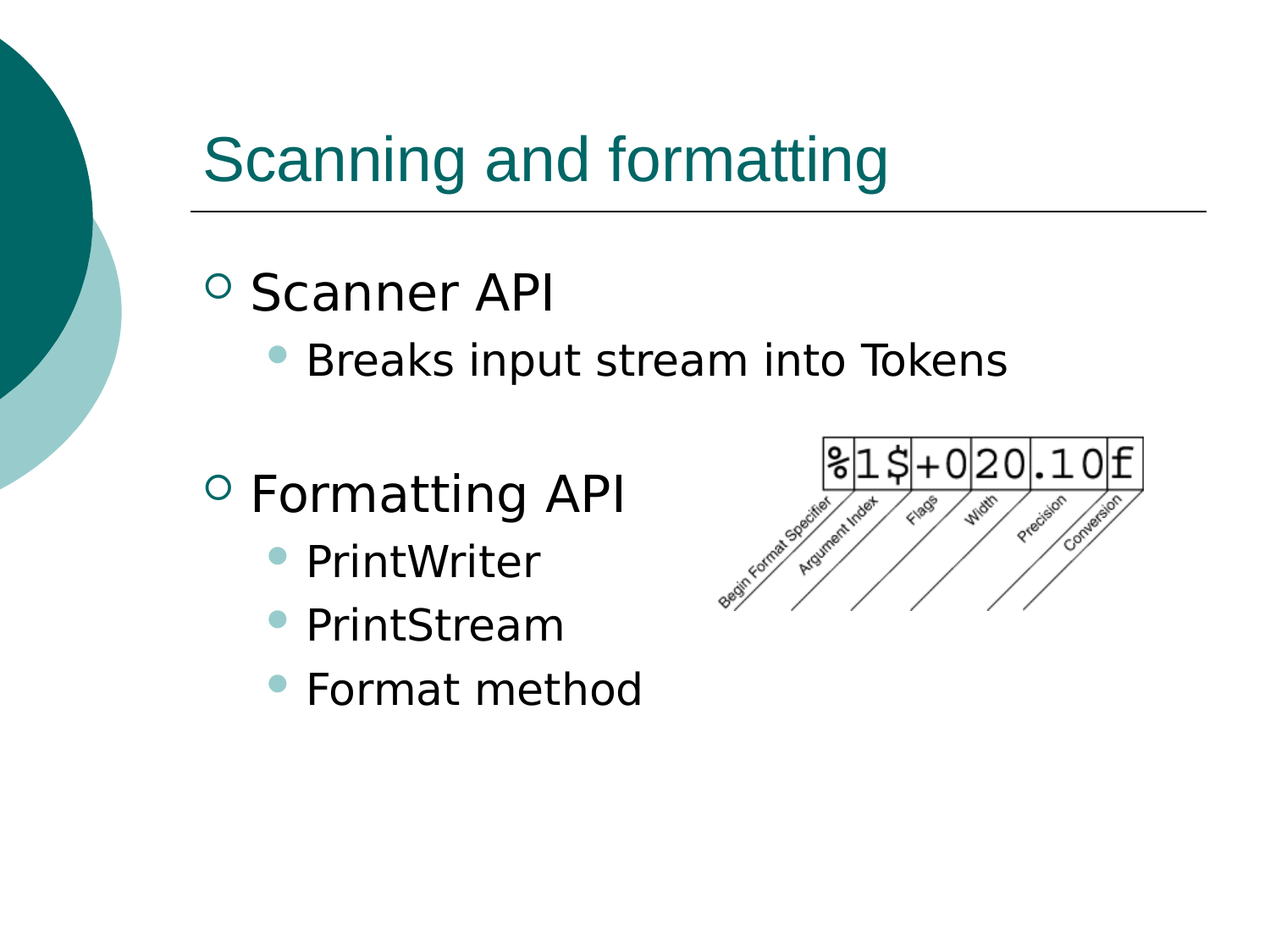

# Scanning and formatting
Scanner API
Breaks input stream into Tokens

Formatting API
PrintWriter
PrintStream
Format method